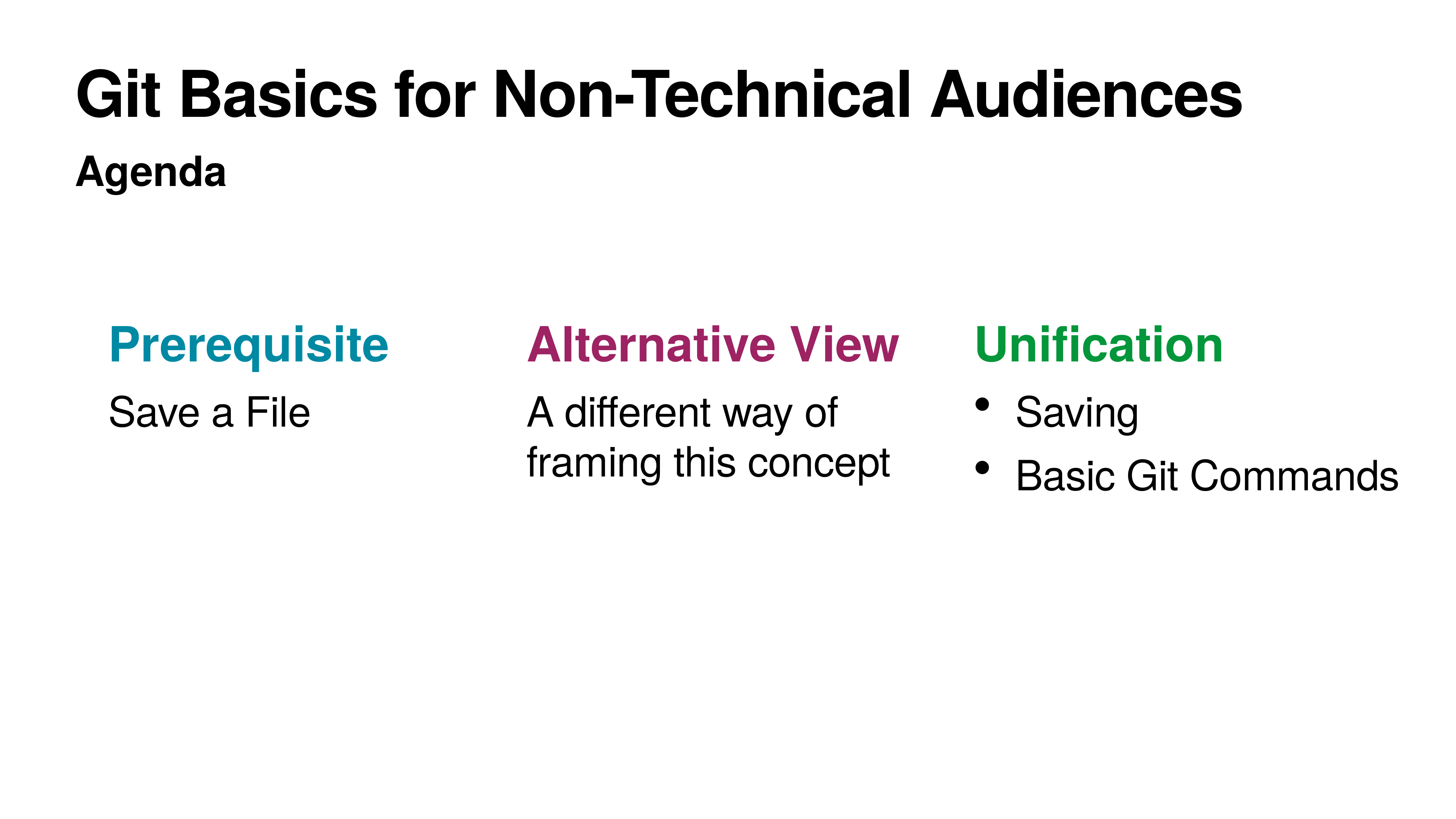

# Git Basics for Non-Technical Audiences
Agenda
Prerequisite
Save a File
Alternative View
A different way of framing this concept
Unification
Saving
Basic Git Commands